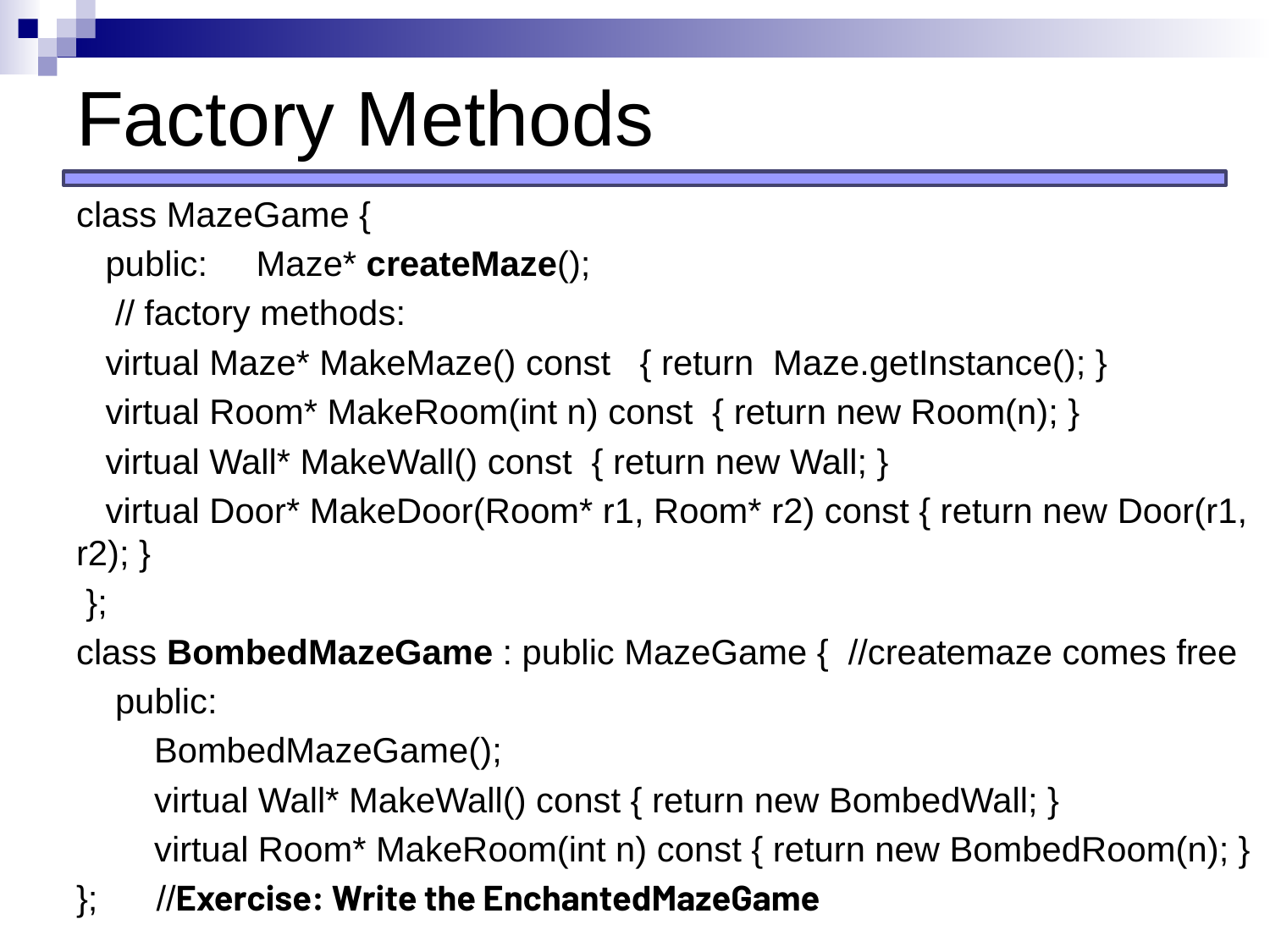

# Factory Methods
class MazeGame {
   public:     Maze* createMaze();
    // factory methods:
   virtual Maze* MakeMaze() const   { return  Maze.getInstance(); }
   virtual Room* MakeRoom(int n) const  { return new Room(n); }
   virtual Wall* MakeWall() const  { return new Wall; }
   virtual Door* MakeDoor(Room* r1, Room* r2) const { return new Door(r1, r2); }
 };
class BombedMazeGame : public MazeGame {  //createmaze comes free
    public:
        BombedMazeGame();
        virtual Wall* MakeWall() const { return new BombedWall; }
        virtual Room* MakeRoom(int n) const { return new BombedRoom(n); }
};      //Exercise: Write the EnchantedMazeGame